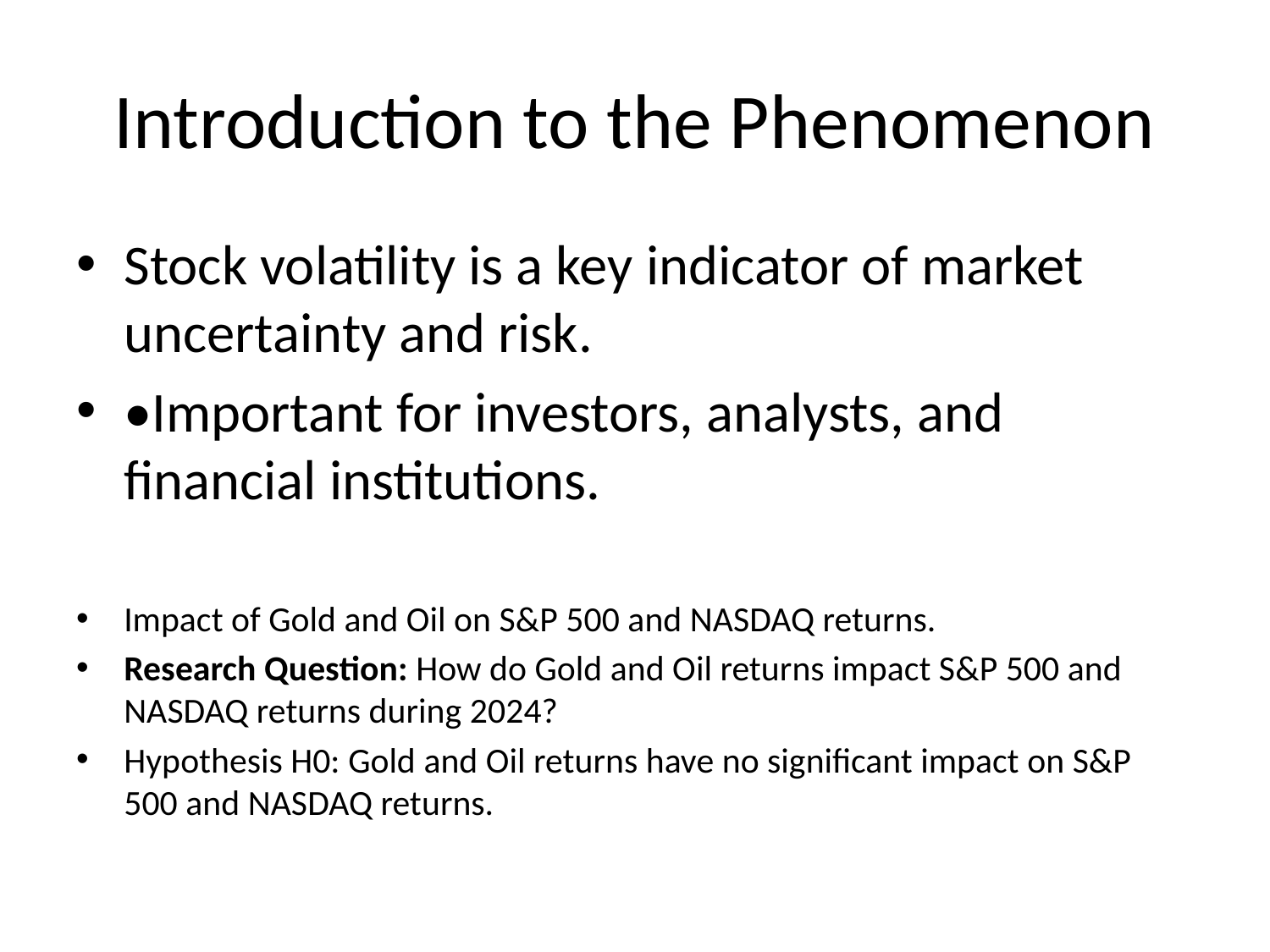

# Introduction to the Phenomenon
Stock volatility is a key indicator of market uncertainty and risk.
•Important for investors, analysts, and financial institutions.

Impact of Gold and Oil on S&P 500 and NASDAQ returns.
Research Question: How do Gold and Oil returns impact S&P 500 and NASDAQ returns during 2024?
Hypothesis H0: Gold and Oil returns have no significant impact on S&P 500 and NASDAQ returns.